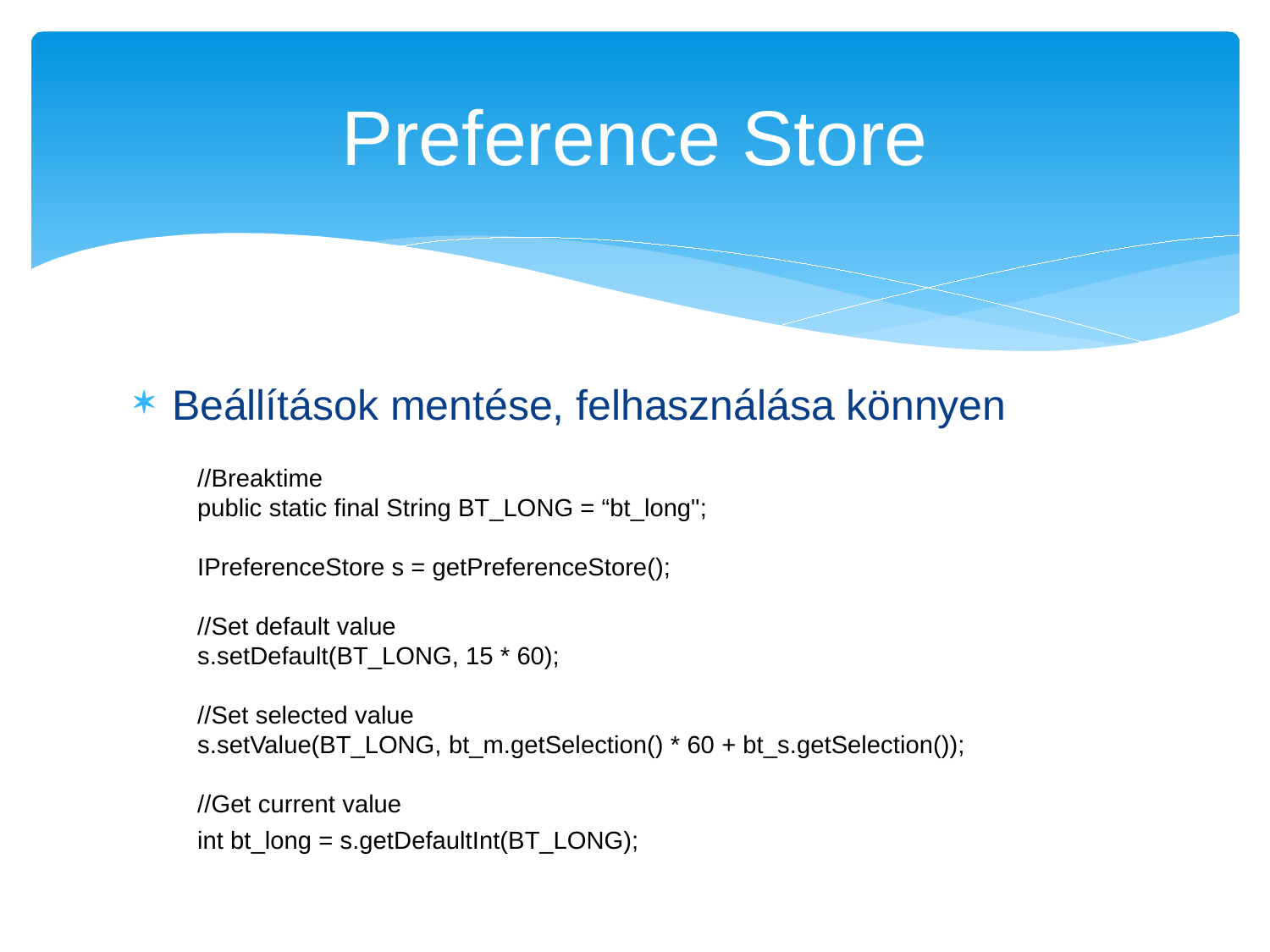

# Preference Store
Beállítások mentése, felhasználása könnyen
//Breaktime
public static final String BT_LONG = “bt_long";

IPreferenceStore s = getPreferenceStore();

//Set default value
s.setDefault(BT_LONG, 15 * 60);

//Set selected value
s.setValue(BT_LONG, bt_m.getSelection() * 60 + bt_s.getSelection());

//Get current value
int bt_long = s.getDefaultInt(BT_LONG);